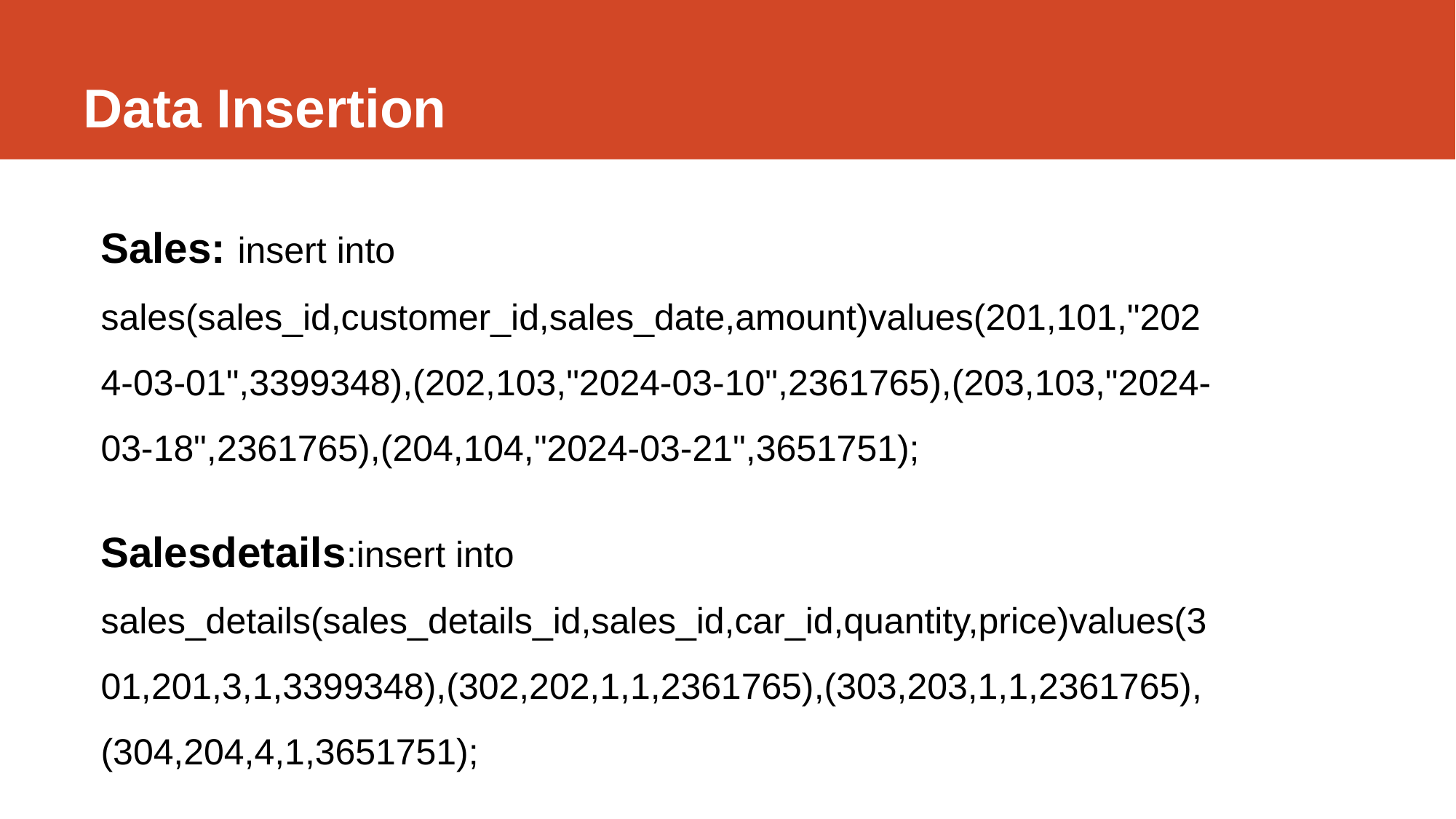

# Data Insertion
Sales: insert into sales(sales_id,customer_id,sales_date,amount)values(201,101,"2024-03-01",3399348),(202,103,"2024-03-10",2361765),(203,103,"2024-03-18",2361765),(204,104,"2024-03-21",3651751);
Salesdetails:insert into sales_details(sales_details_id,sales_id,car_id,quantity,price)values(301,201,3,1,3399348),(302,202,1,1,2361765),(303,203,1,1,2361765),(304,204,4,1,3651751);